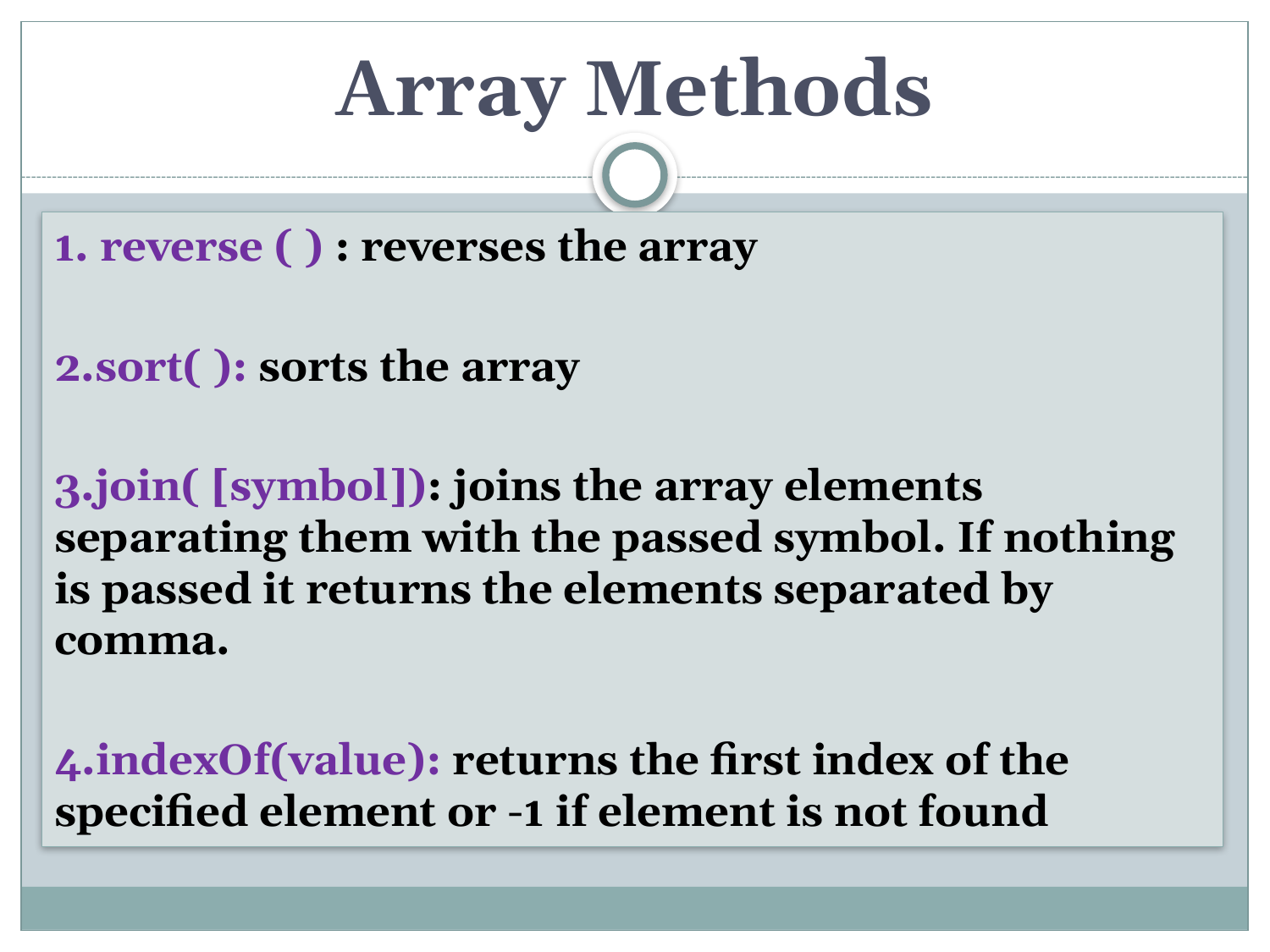

# Array Methods
1. reverse ( ) : reverses the array

2.sort( ): sorts the array

3.join( [symbol]): joins the array elements separating them with the passed symbol. If nothing is passed it returns the elements separated by comma.

4.indexOf(value): returns the first index of the specified element or -1 if element is not found